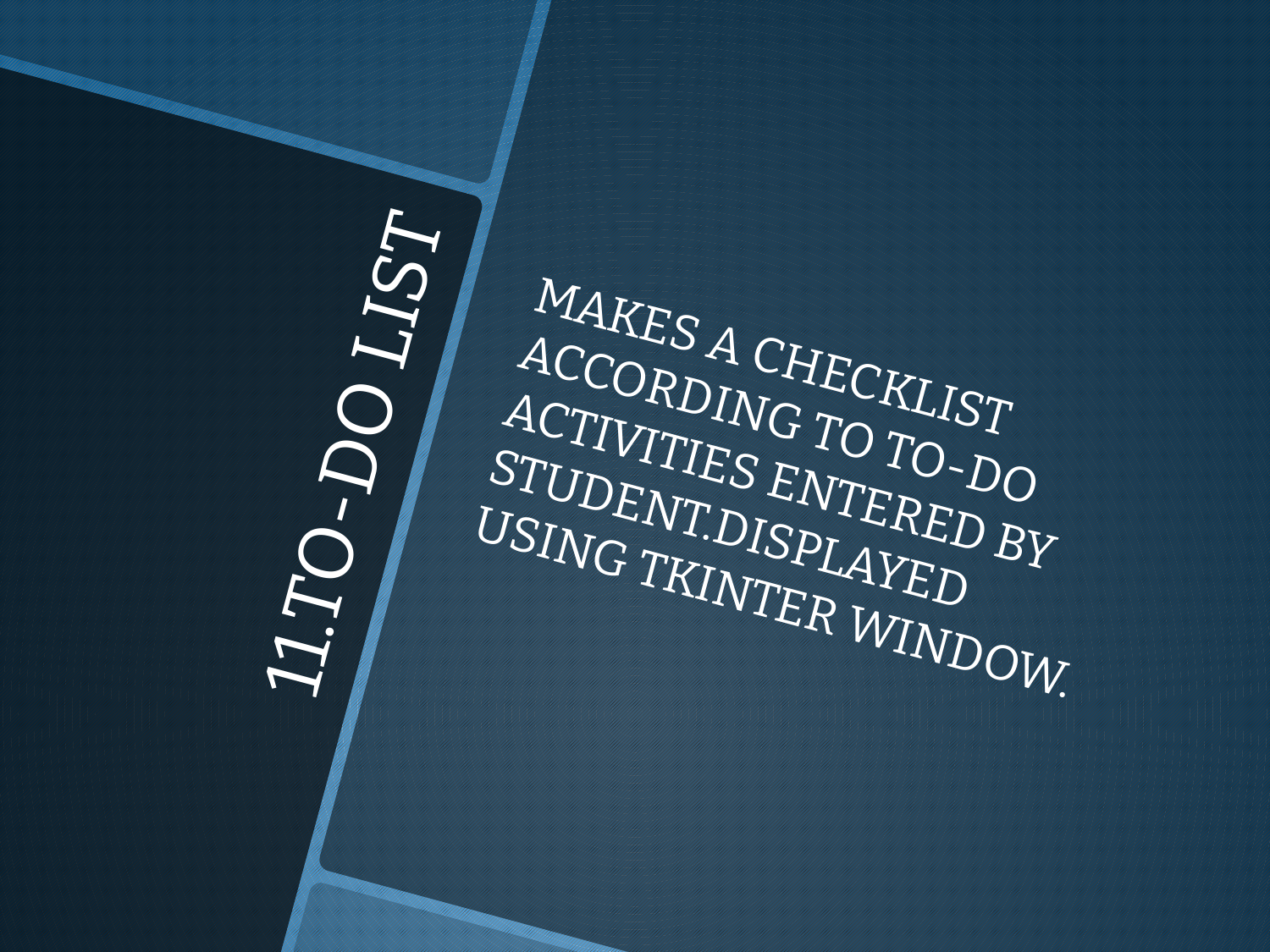

MAKES A CHECKLIST ACCORDING TO TO-DO ACTIVITIES ENTERED BY STUDENT.DISPLAYED USING TKINTER WINDOW.
# 11.TO-DO LIST